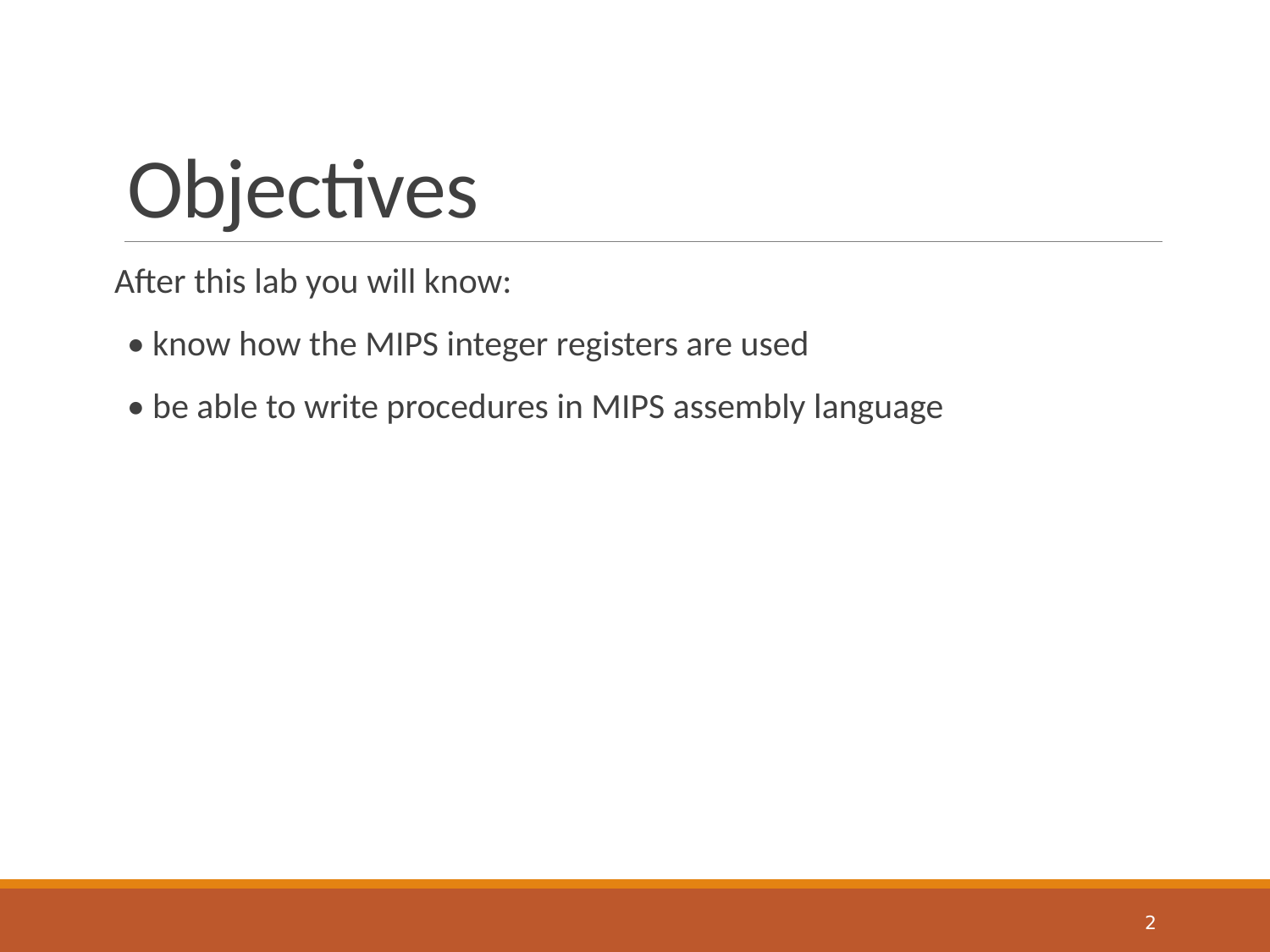

# Objectives
After this lab you will know:
• know how the MIPS integer registers are used
• be able to write procedures in MIPS assembly language
2